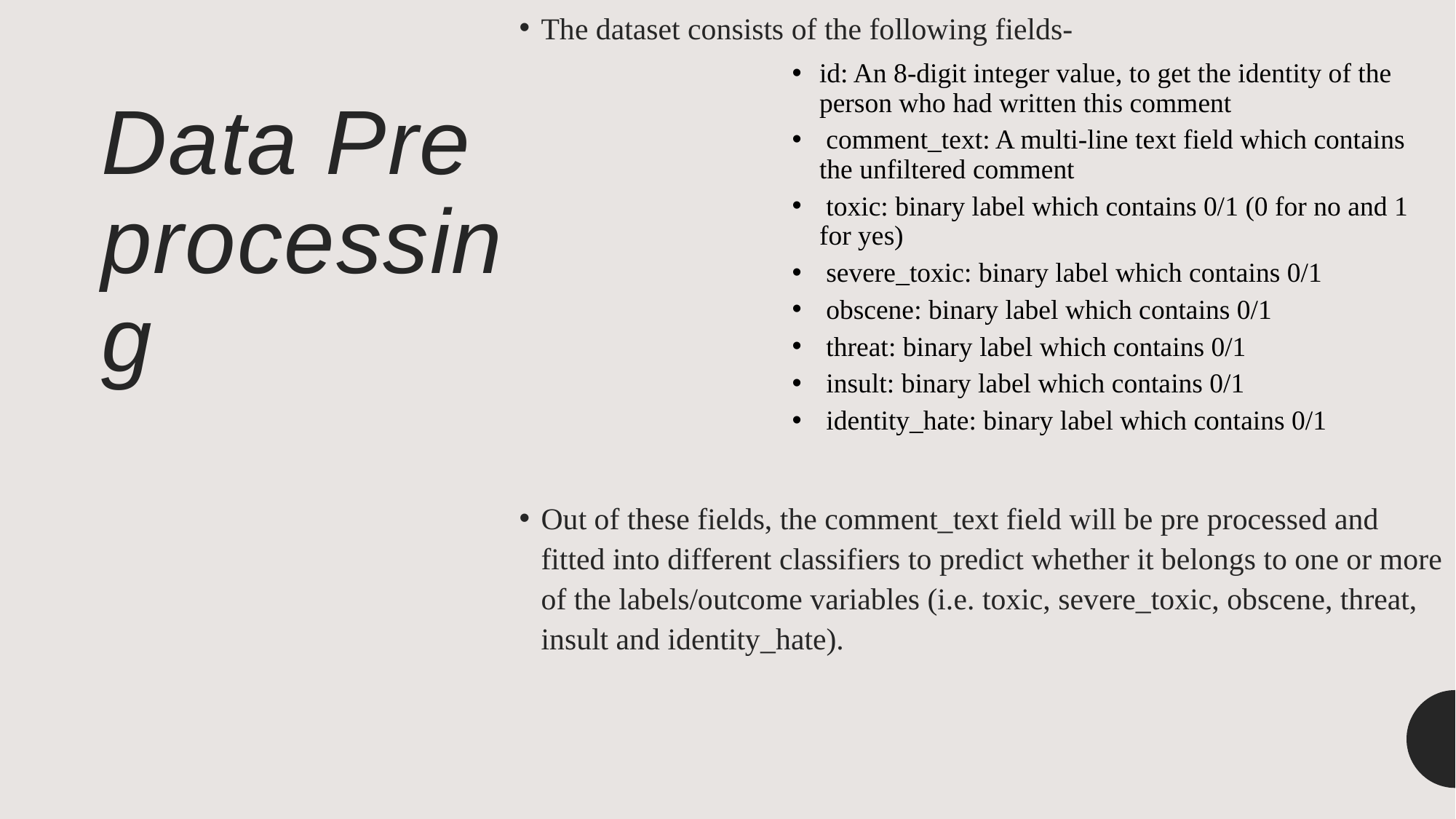

The dataset consists of the following fields-
id: An 8-digit integer value, to get the identity of the person who had written this comment
 comment_text: A multi-line text field which contains the unfiltered comment
 toxic: binary label which contains 0/1 (0 for no and 1 for yes)
 severe_toxic: binary label which contains 0/1
 obscene: binary label which contains 0/1
 threat: binary label which contains 0/1
 insult: binary label which contains 0/1
 identity_hate: binary label which contains 0/1

Out of these fields, the comment_text field will be pre processed and fitted into different classifiers to predict whether it belongs to one or more of the labels/outcome variables (i.e. toxic, severe_toxic, obscene, threat, insult and identity_hate).

# Data Pre processing